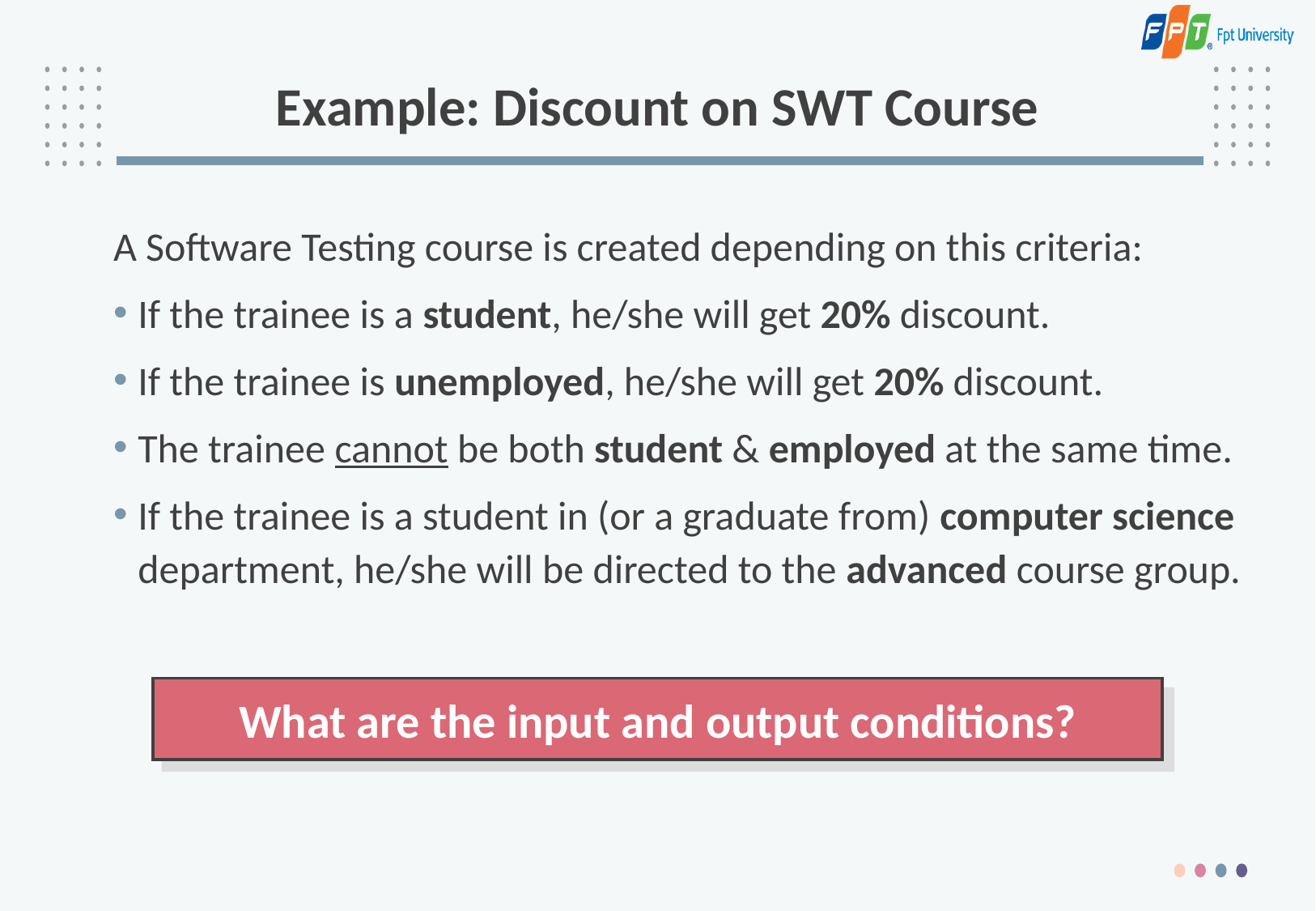

# Example: Discount on SWT Course
A Software Testing course is created depending on this criteria:
If the trainee is a student, he/she will get 20% discount.
If the trainee is unemployed, he/she will get 20% discount.
The trainee cannot be both student & employed at the same time.
If the trainee is a student in (or a graduate from) computer science department, he/she will be directed to the advanced course group.
What are the input and output conditions?